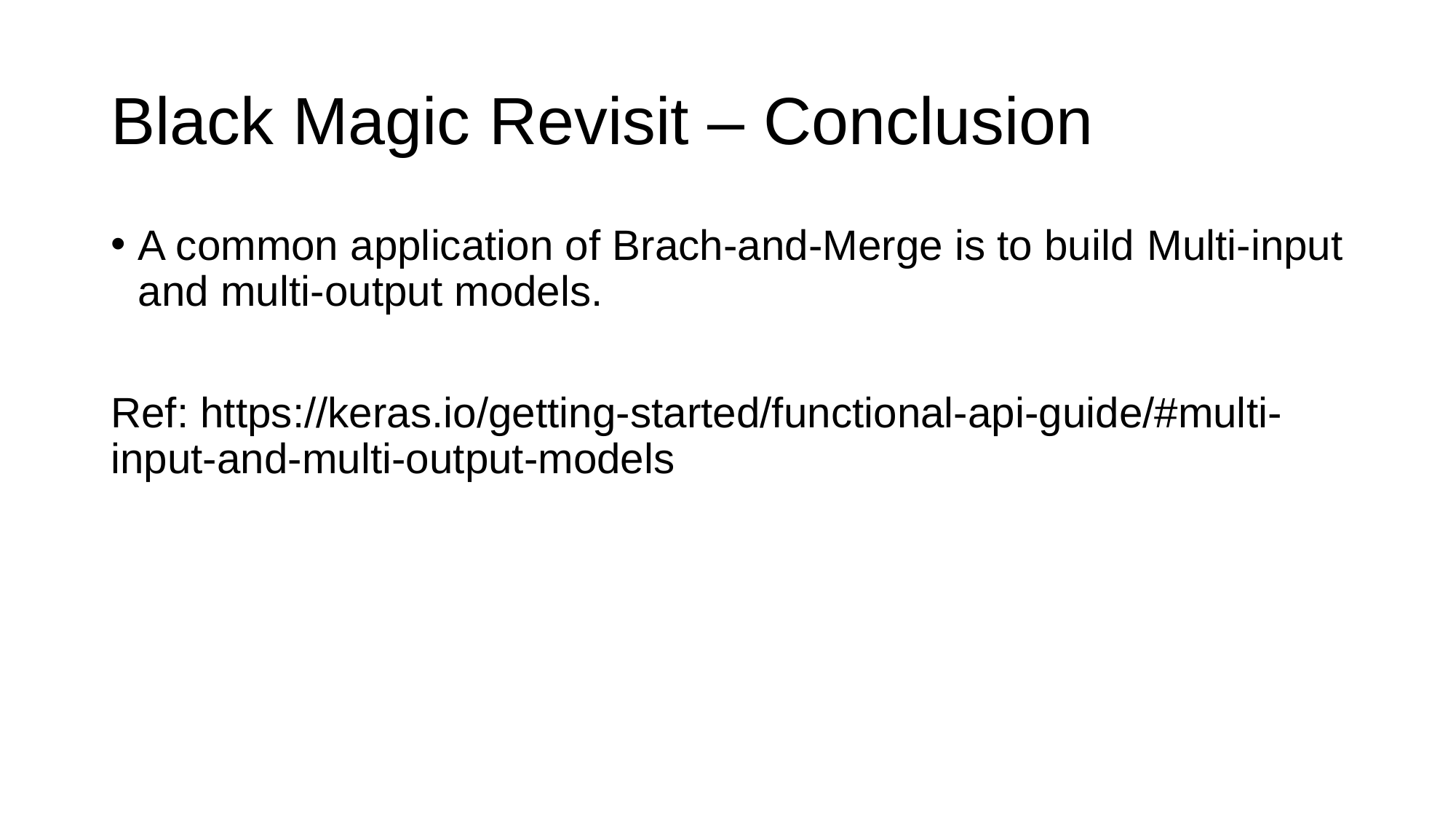

# Black Magic Revisit – Conclusion
A common application of Brach-and-Merge is to build Multi-input and multi-output models.

Ref: https://keras.io/getting-started/functional-api-guide/#multi-input-and-multi-output-models